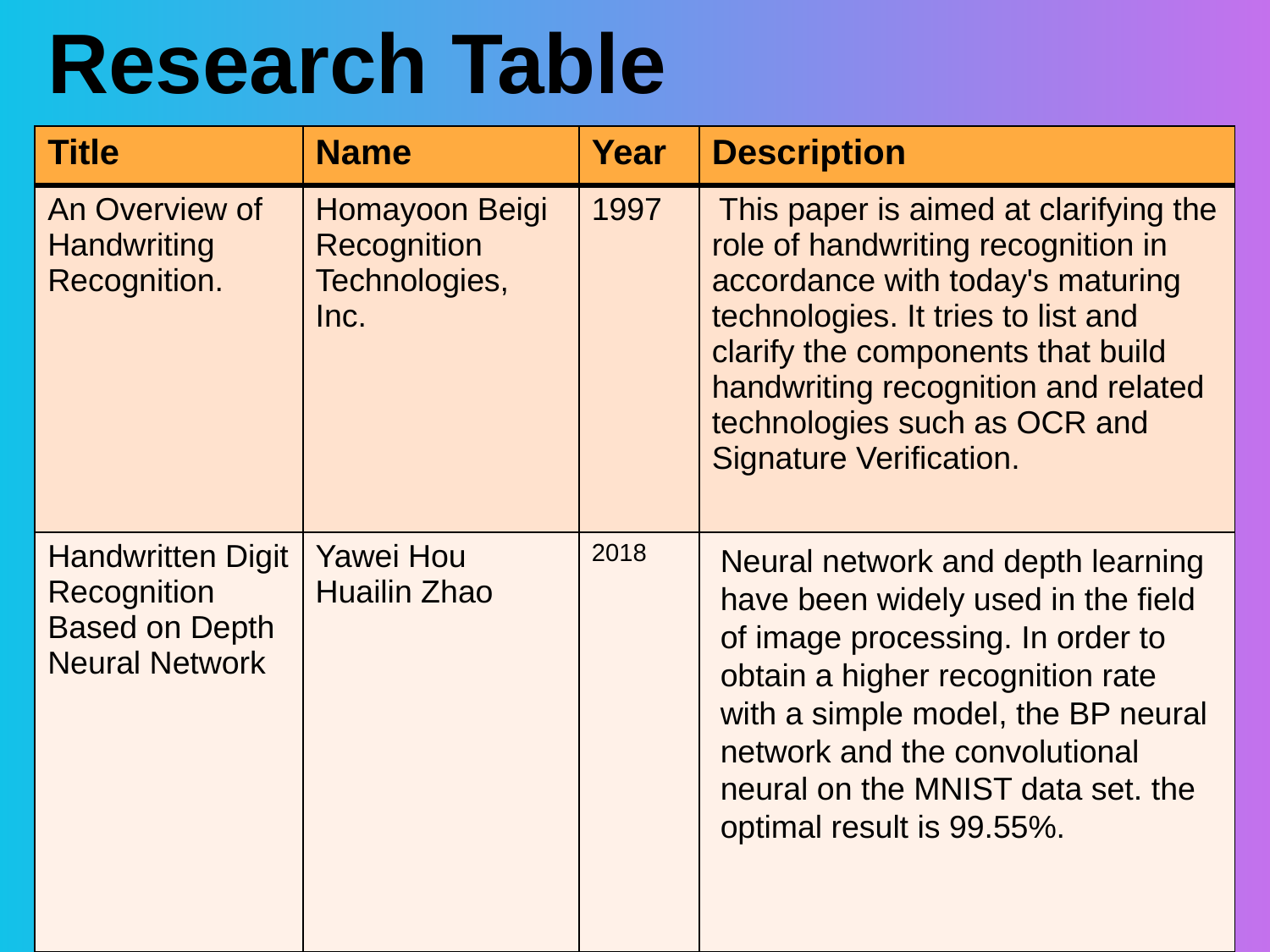

# Research Table
| Title | Name | Year | Description |
| --- | --- | --- | --- |
| An Overview of Handwriting Recognition. | Homayoon Beigi Recognition Technologies, Inc. | 1997 | This paper is aimed at clarifying the role of handwriting recognition in accordance with today's maturing technologies. It tries to list and clarify the components that build handwriting recognition and related technologies such as OCR and Signature Verification. |
| Handwritten Digit Recognition Based on Depth Neural Network | Yawei Hou Huailin Zhao | 2018 | Neural network and depth learning have been widely used in the field of image processing. In order to obtain a higher recognition rate with a simple model, the BP neural network and the convolutional neural on the MNIST data set. the optimal result is 99.55%. |